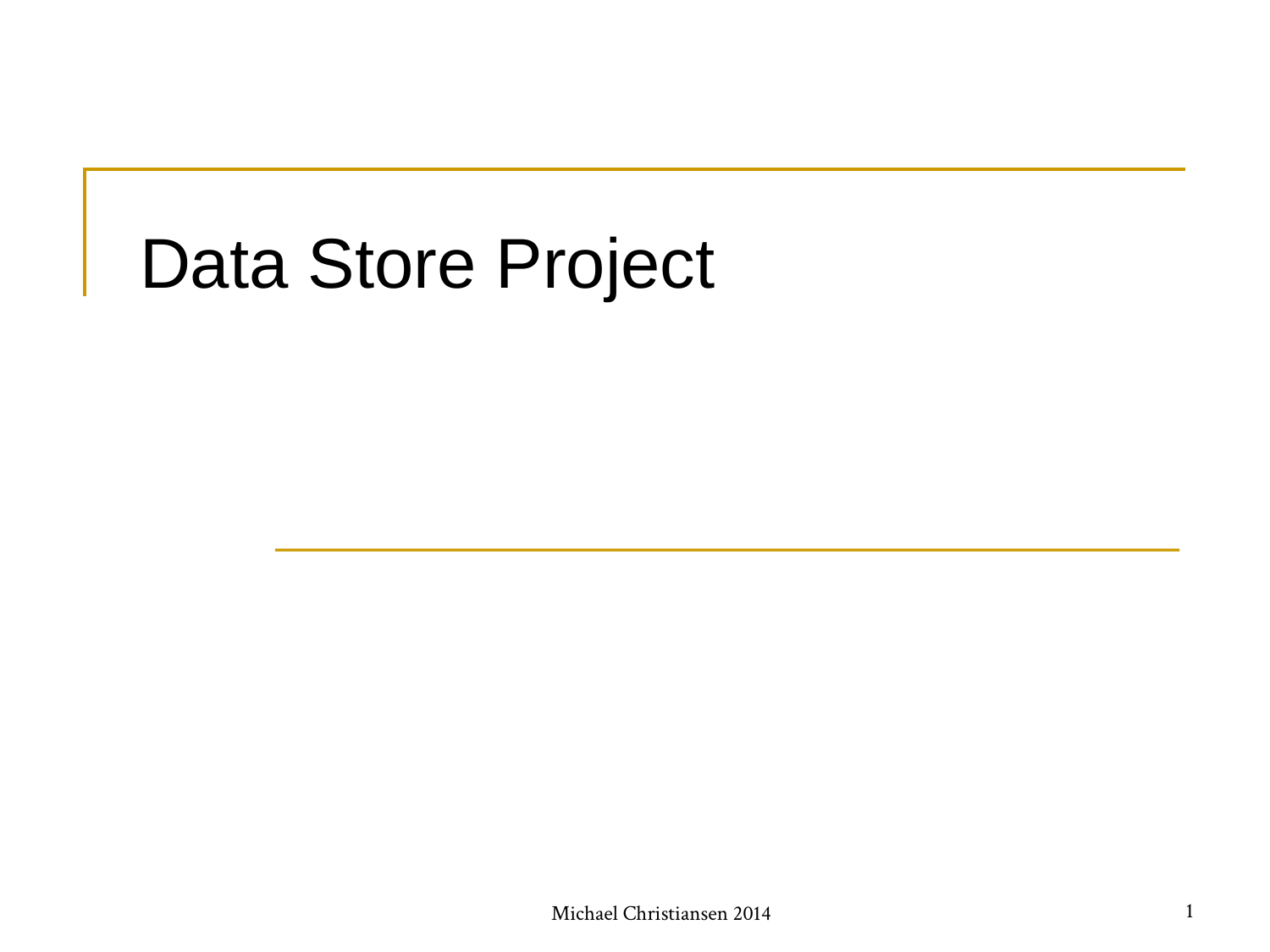

# Data Store Project

1
Michael Christiansen 2014